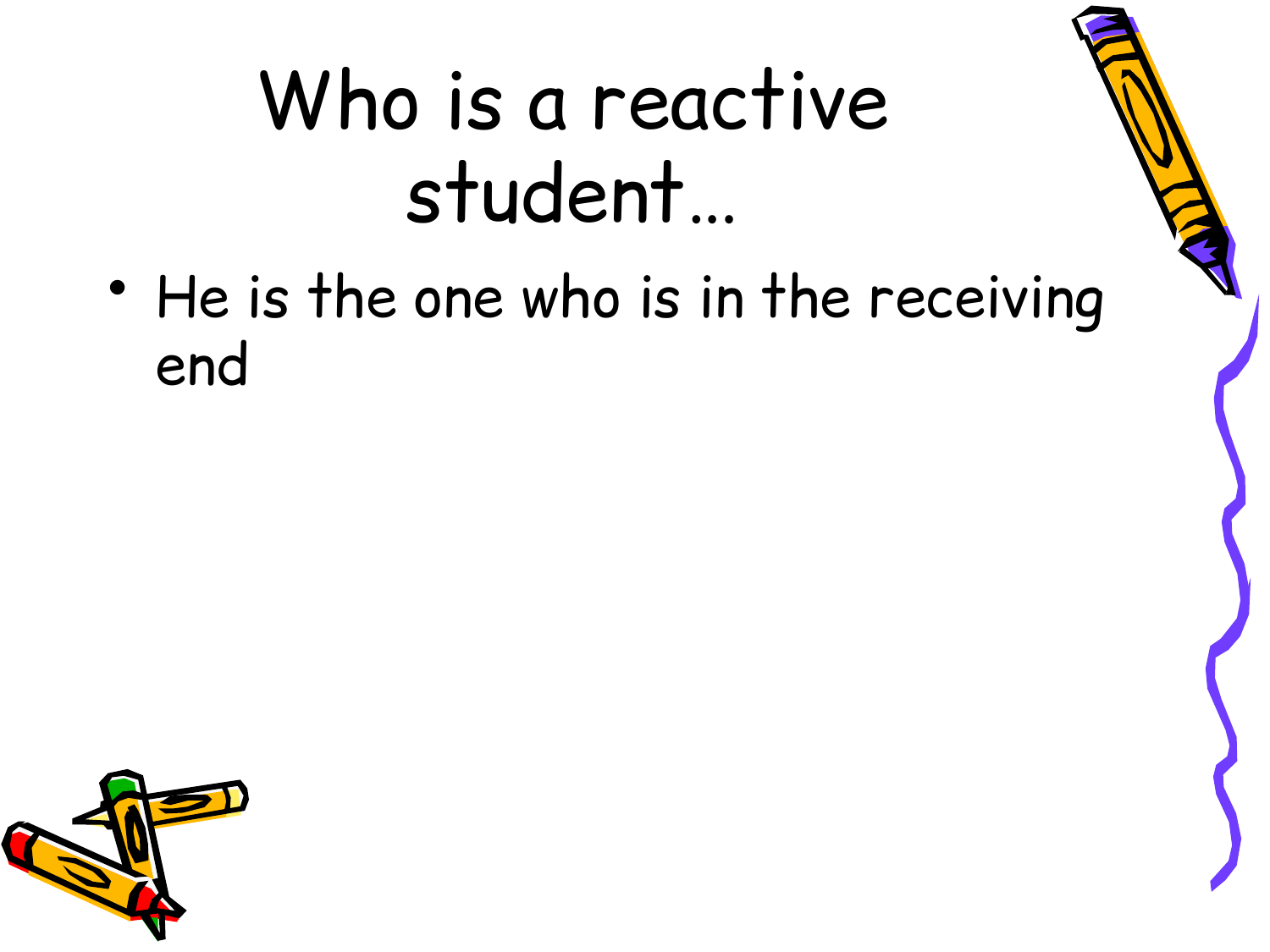

# Who is a reactive student…
He is the one who is in the receiving end